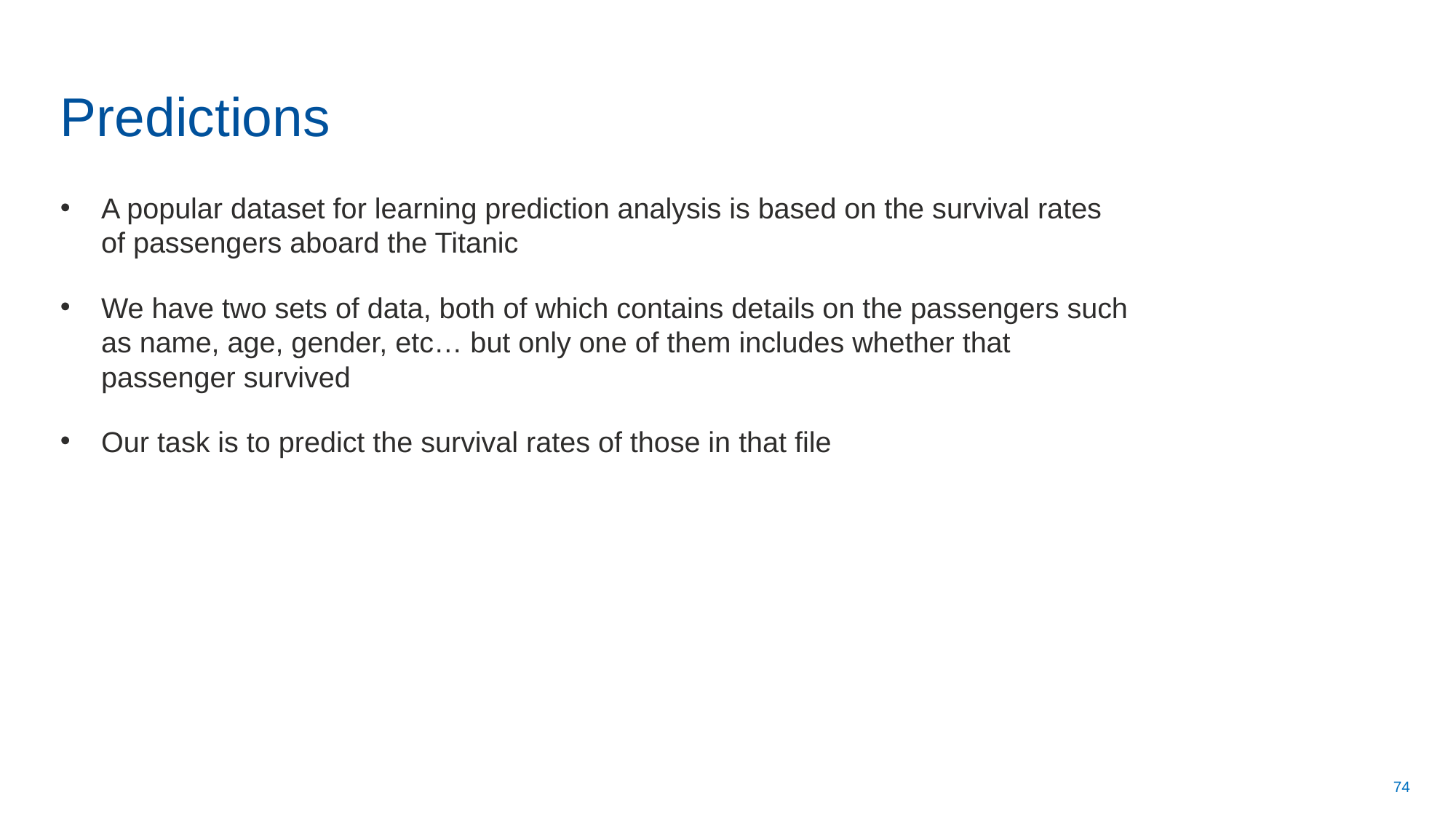

# Predictions
A popular dataset for learning prediction analysis is based on the survival rates of passengers aboard the Titanic
We have two sets of data, both of which contains details on the passengers such as name, age, gender, etc… but only one of them includes whether that passenger survived
Our task is to predict the survival rates of those in that file